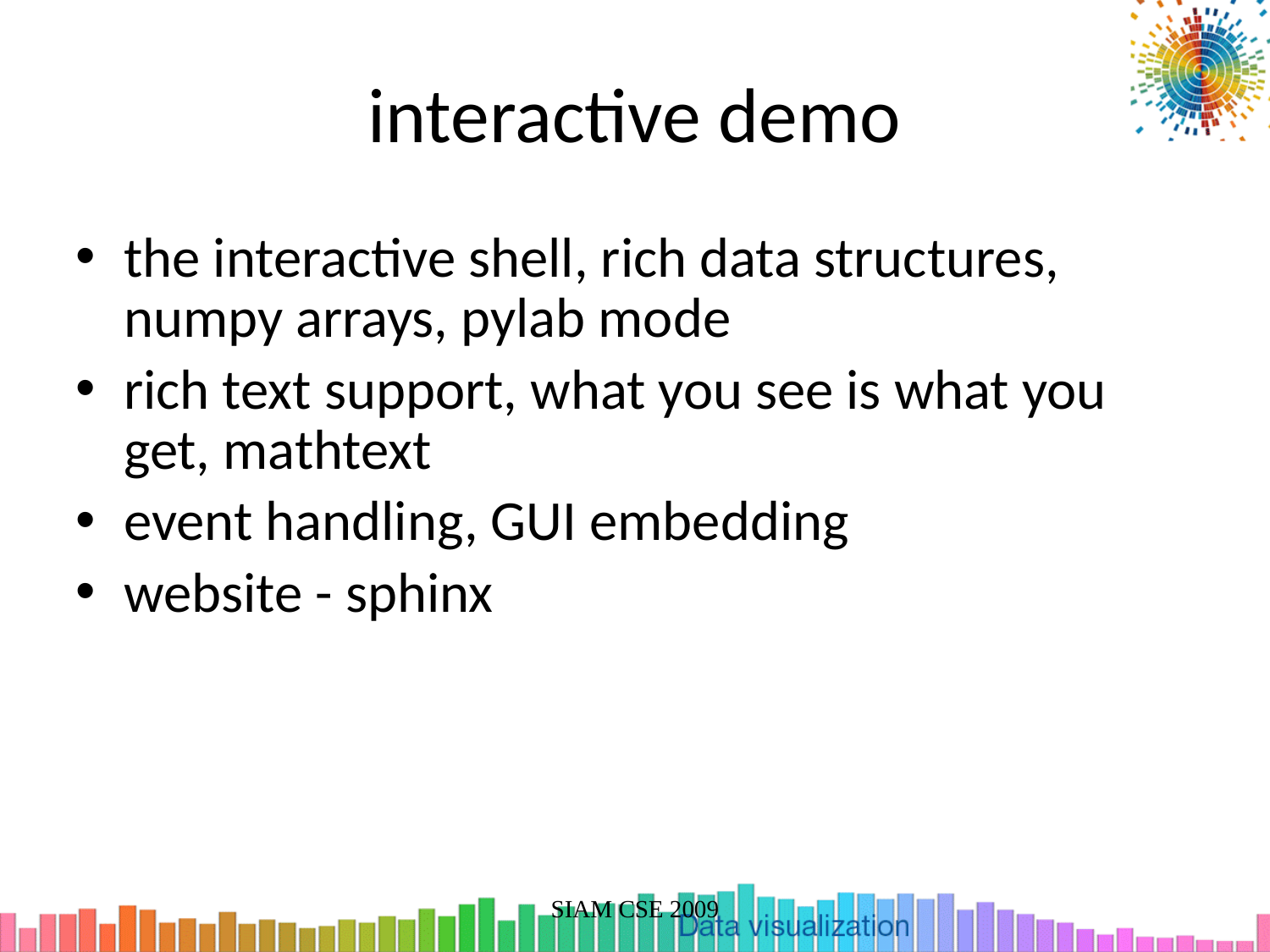

# interactive demo
the interactive shell, rich data structures, numpy arrays, pylab mode
rich text support, what you see is what you get, mathtext
event handling, GUI embedding
website - sphinx
SIAM CSE 2009